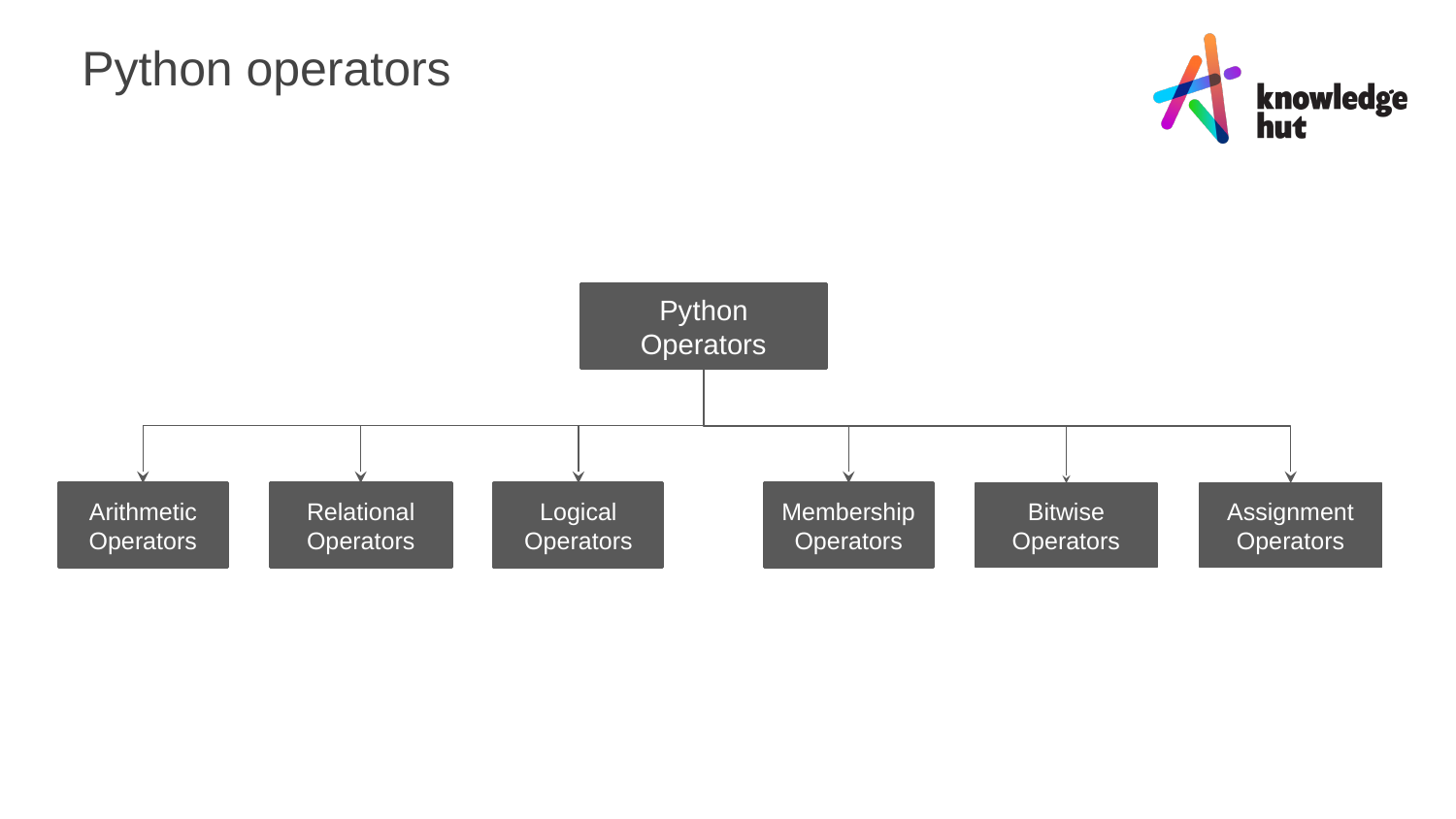

Python operators
Python Operators
Arithmetic Operators
Relational Operators
Logical Operators
Membership Operators
Bitwise Operators
Assignment Operators